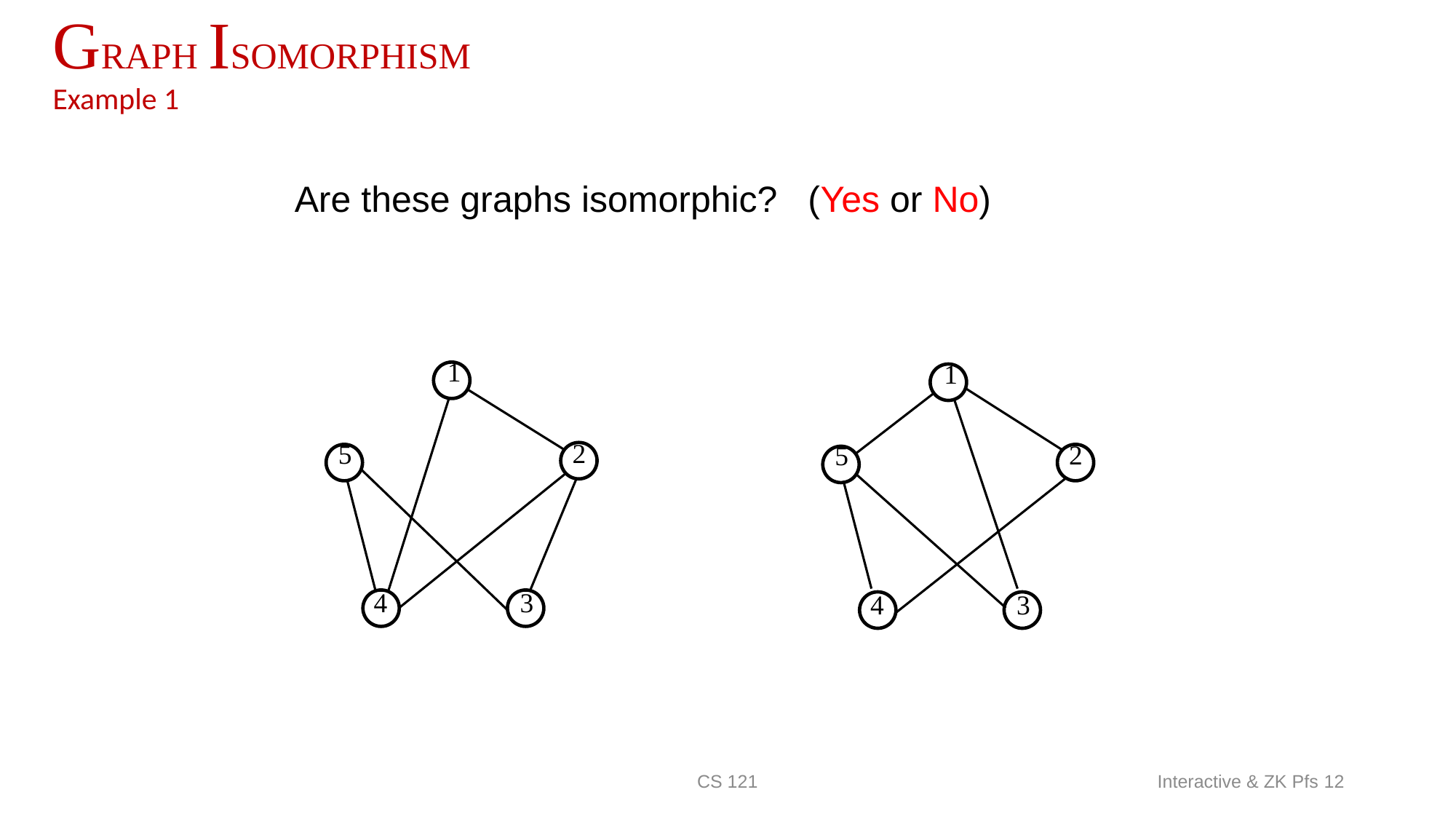

CS 121
Interactive & ZK Pfs 12
# GRAPH ISOMORPHISM Example 1
Are these graphs isomorphic?   (Yes or No)
1
1

2
5
2
5

4
3
4
3